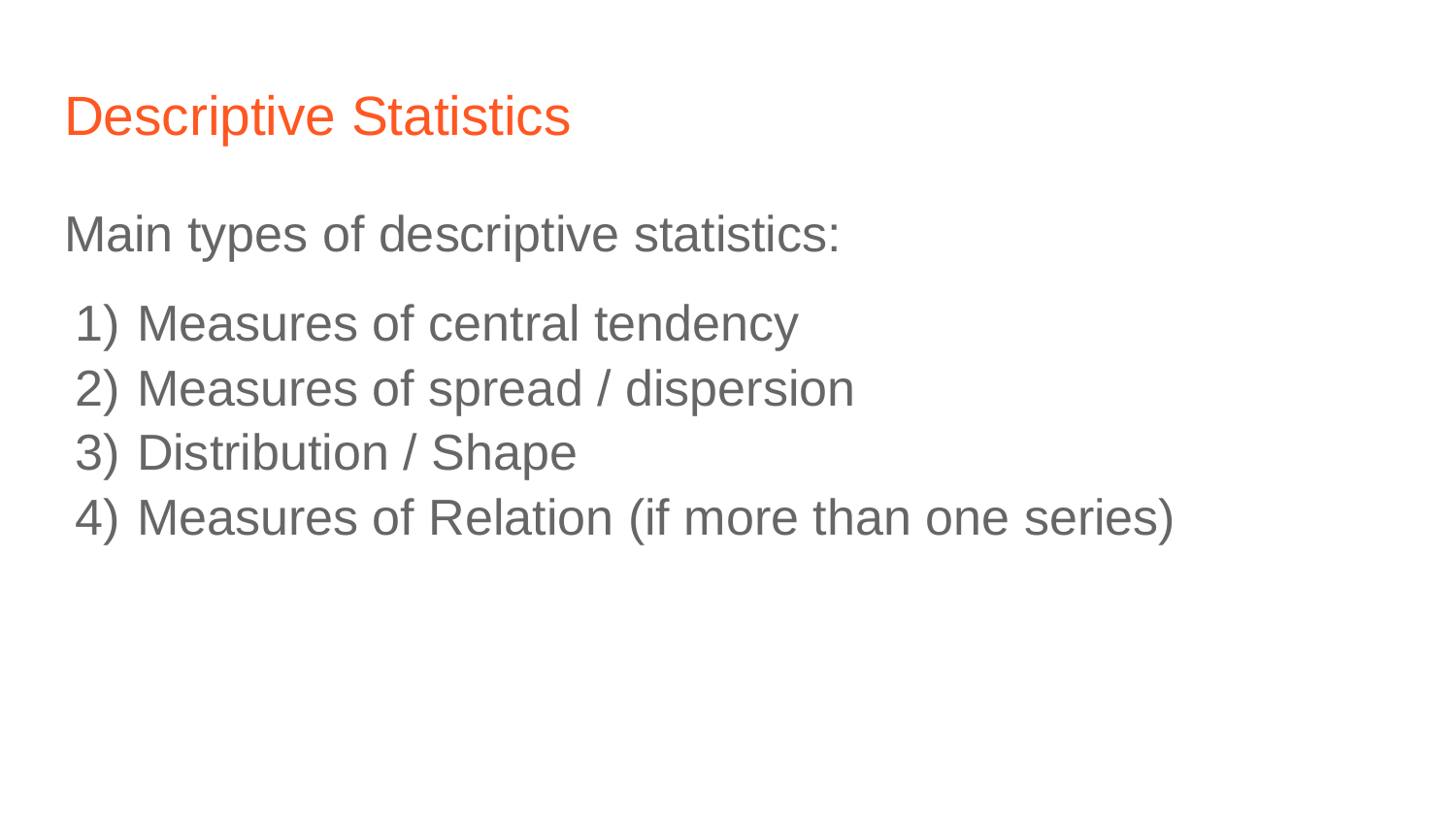

# Descriptive Statistics
Main types of descriptive statistics:
Measures of central tendency
Measures of spread / dispersion
Distribution / Shape
Measures of Relation (if more than one series)